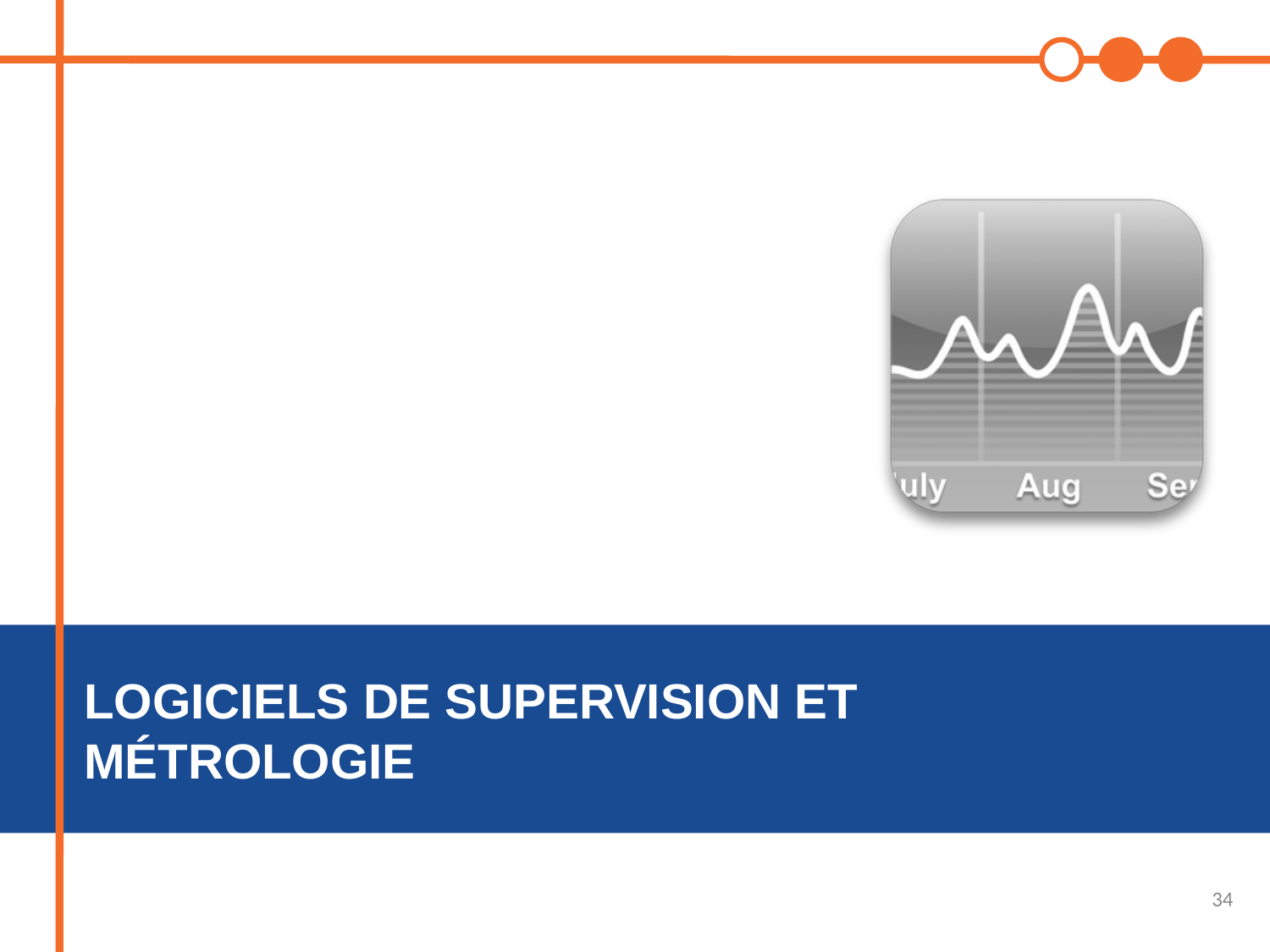

# Logiciels de supervision et métrologie
34